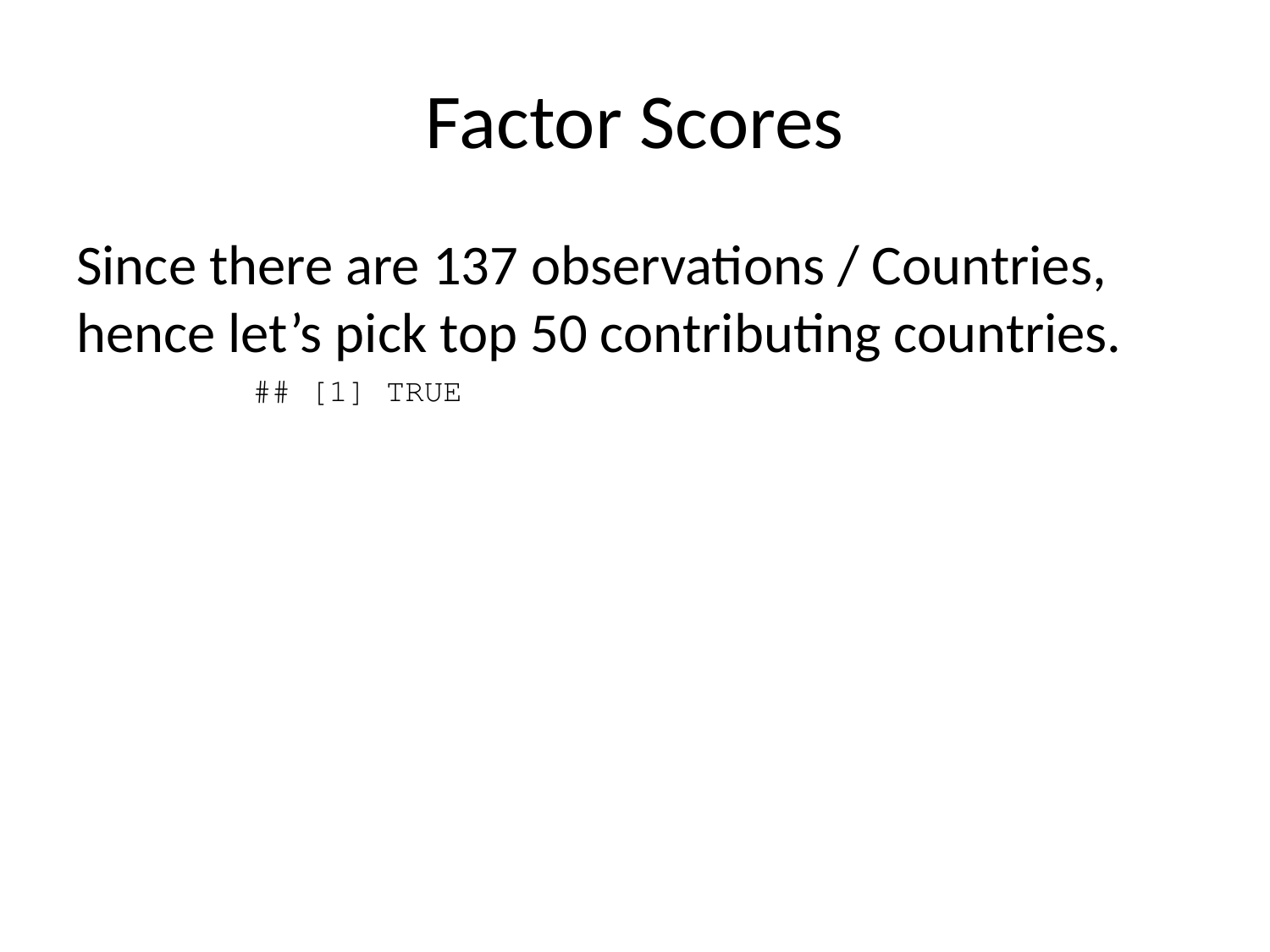

# Factor Scores
Since there are 137 observations / Countries, hence let’s pick top 50 contributing countries.
## [1] TRUE